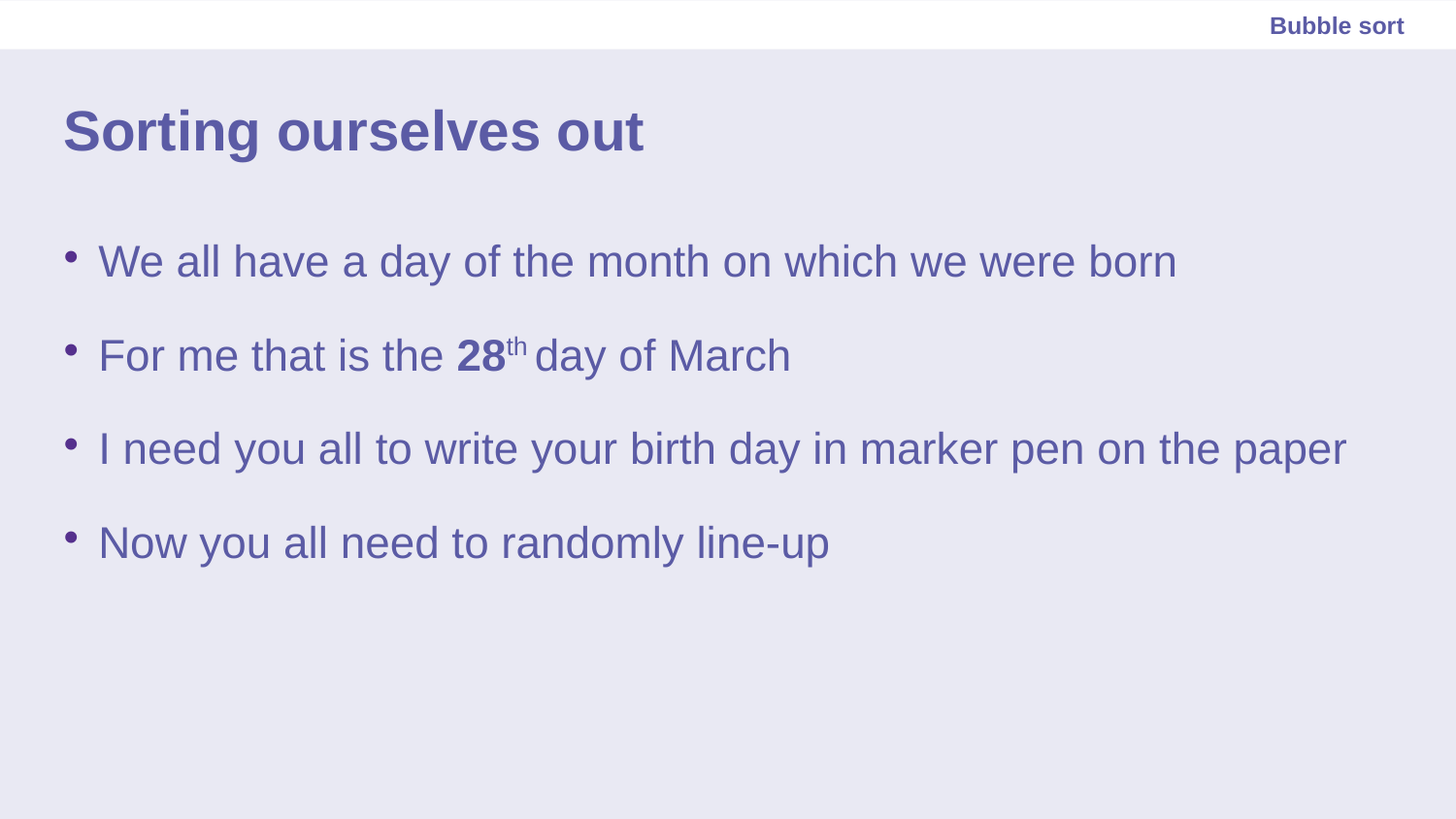

Bubble sort

Sorting ourselves out

We all have a day of the month on which we were born
For me that is the 28th day of March
I need you all to write your birth day in marker pen on the paper
Now you all need to randomly line-up